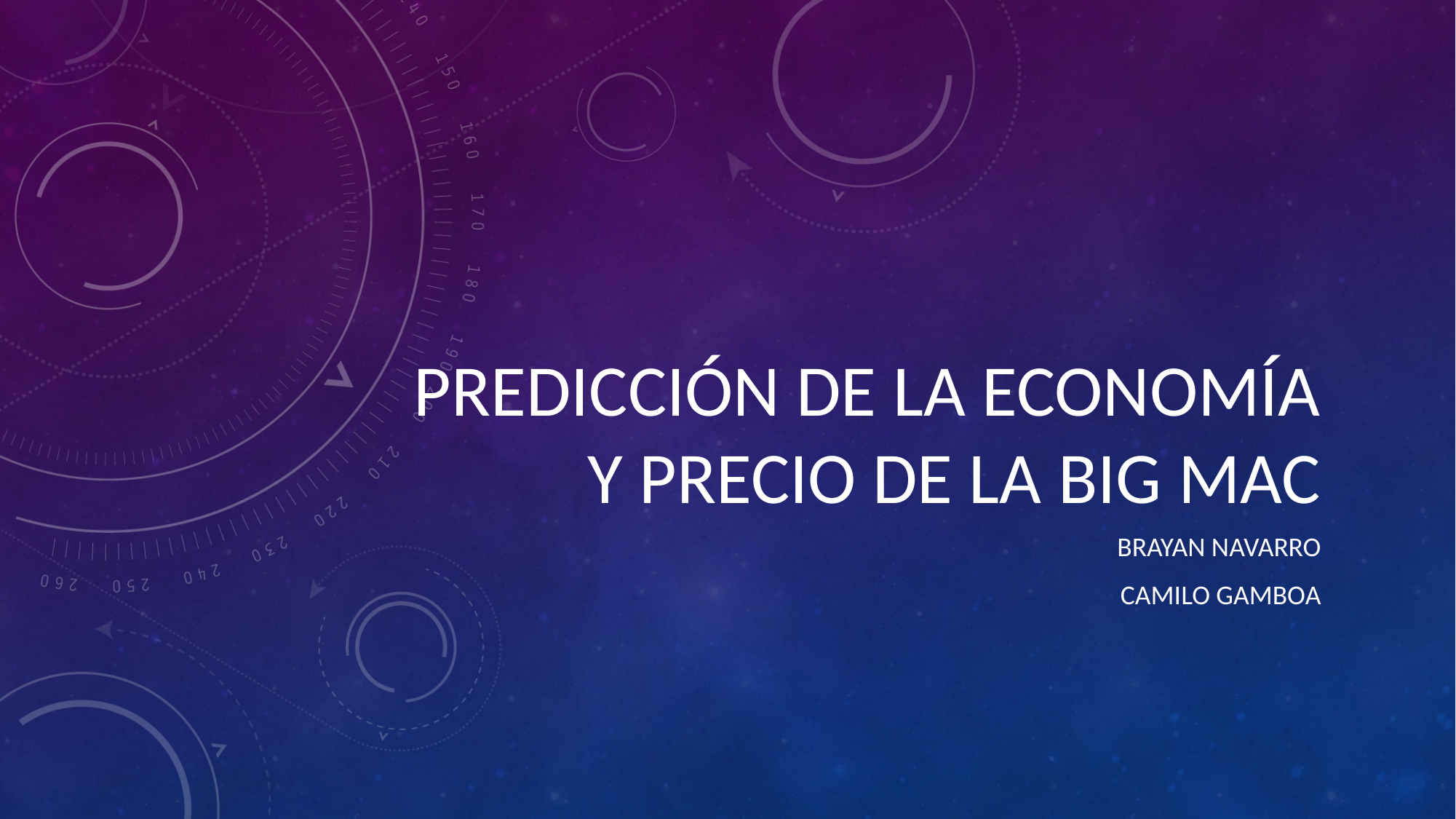

# Predicción de la economía y precio de la big Mac
Brayan navarro
Camilo gamboa